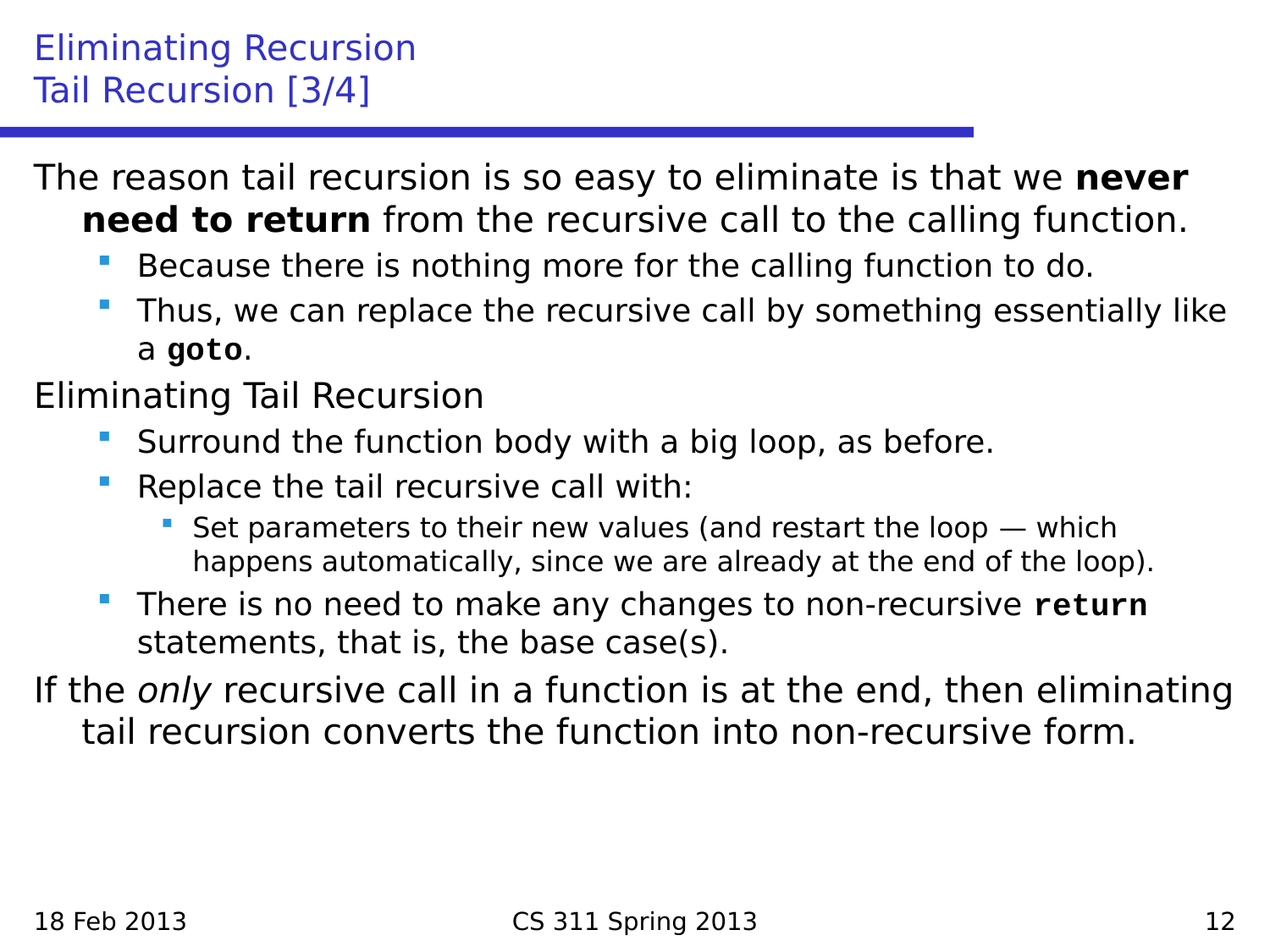

# Eliminating Recursion Tail Recursion [3/4]
The reason tail recursion is so easy to eliminate is that we never need to return from the recursive call to the calling function.
Because there is nothing more for the calling function to do.
Thus, we can replace the recursive call by something essentially like a goto.
Eliminating Tail Recursion
Surround the function body with a big loop, as before.
Replace the tail recursive call with:
Set parameters to their new values (and restart the loop — which happens automatically, since we are already at the end of the loop).
There is no need to make any changes to non-recursive return statements, that is, the base case(s).
If the only recursive call in a function is at the end, then eliminating tail recursion converts the function into non-recursive form.
18 Feb 2013
CS 311 Spring 2013
12